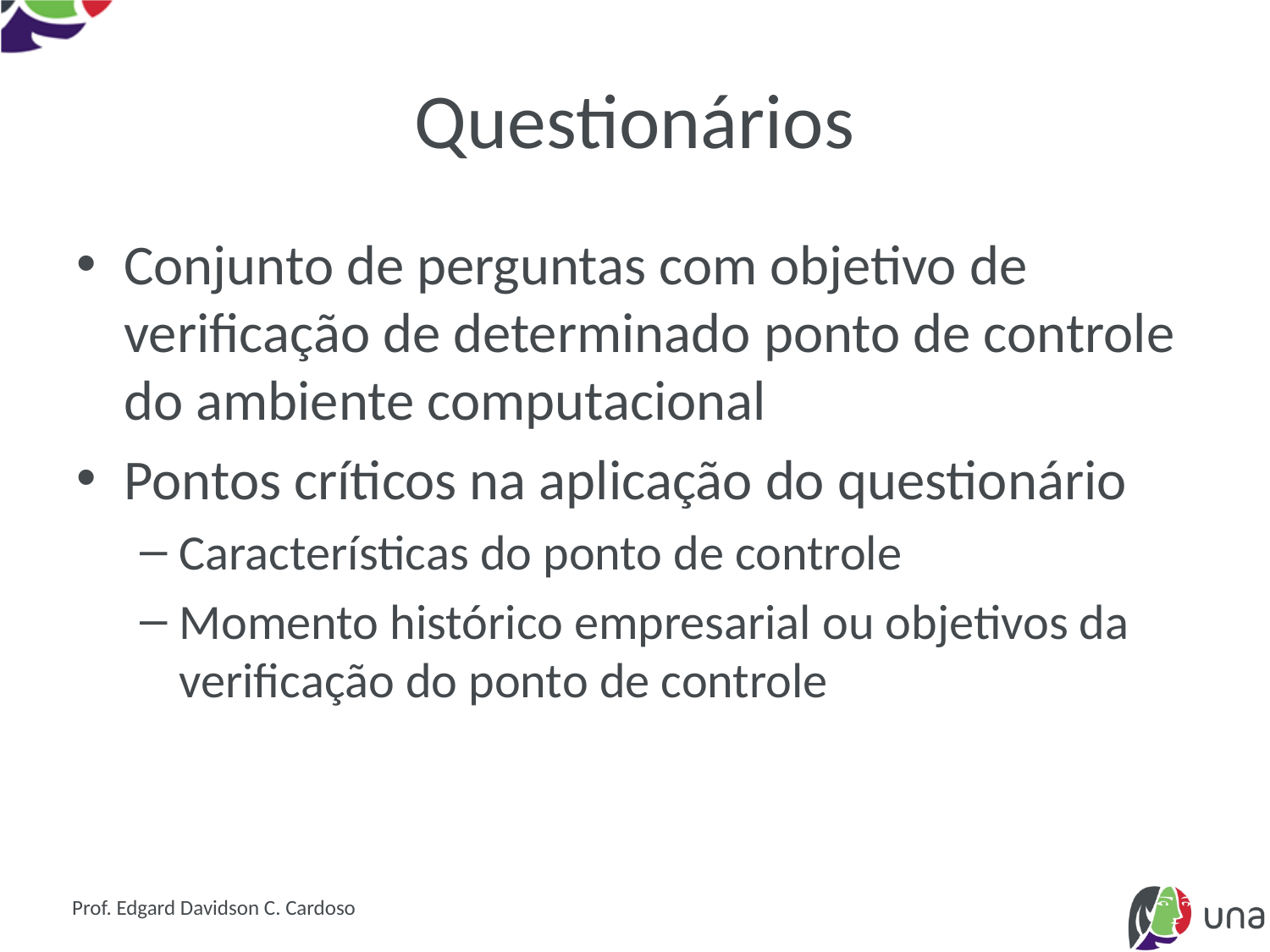

# Questionários
Conjunto de perguntas com objetivo de verificação de determinado ponto de controle do ambiente computacional
Pontos críticos na aplicação do questionário
Características do ponto de controle
Momento histórico empresarial ou objetivos da verificação do ponto de controle